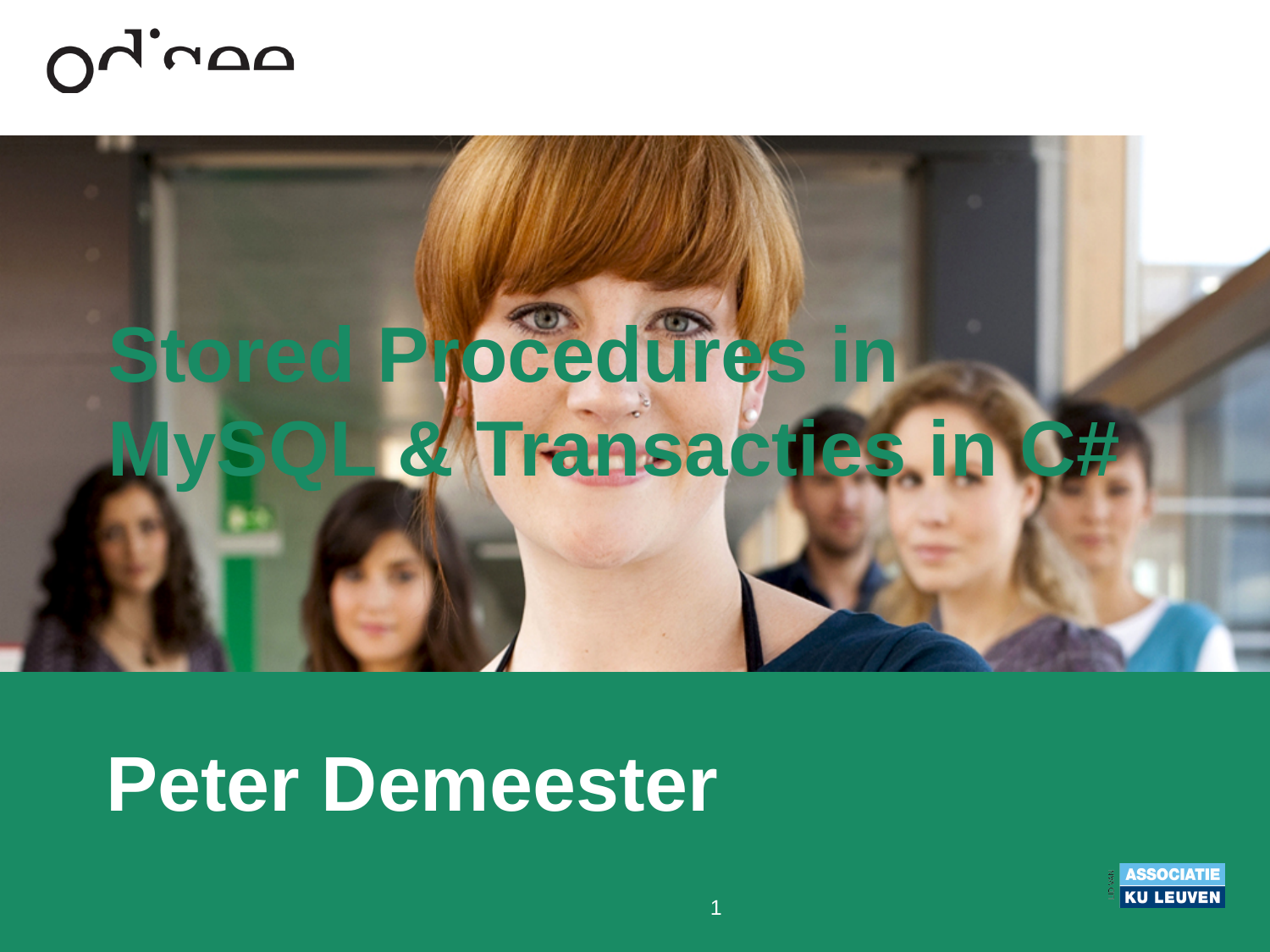

# Stored Procedures in MySQL & Transacties in C#
Peter Demeester
1